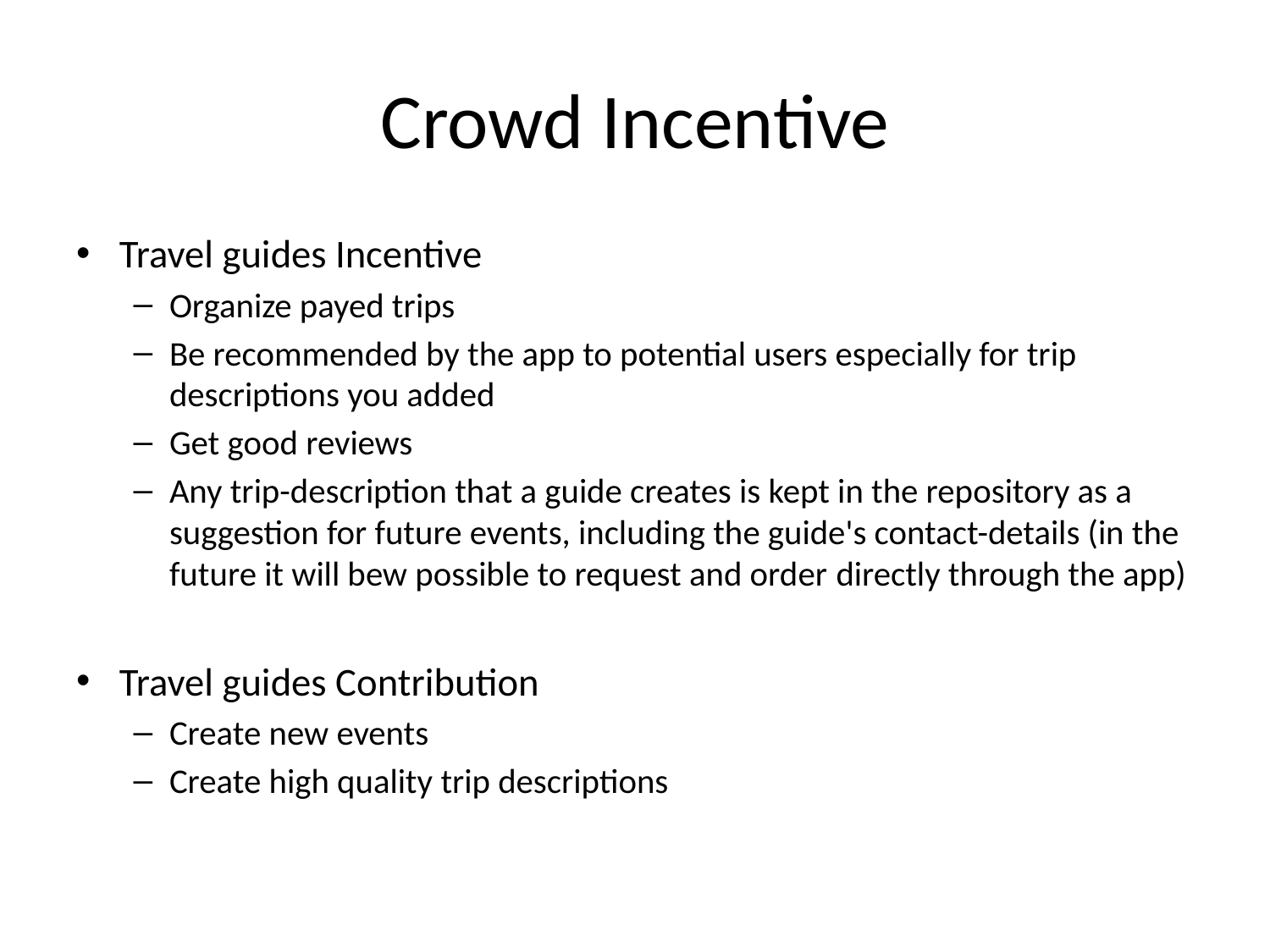

# Crowd Incentive
Travel guides Incentive
Organize payed trips
Be recommended by the app to potential users especially for trip descriptions you added
Get good reviews
Any trip-description that a guide creates is kept in the repository as a suggestion for future events, including the guide's contact-details (in the future it will bew possible to request and order directly through the app)

Travel guides Contribution
Create new events
Create high quality trip descriptions